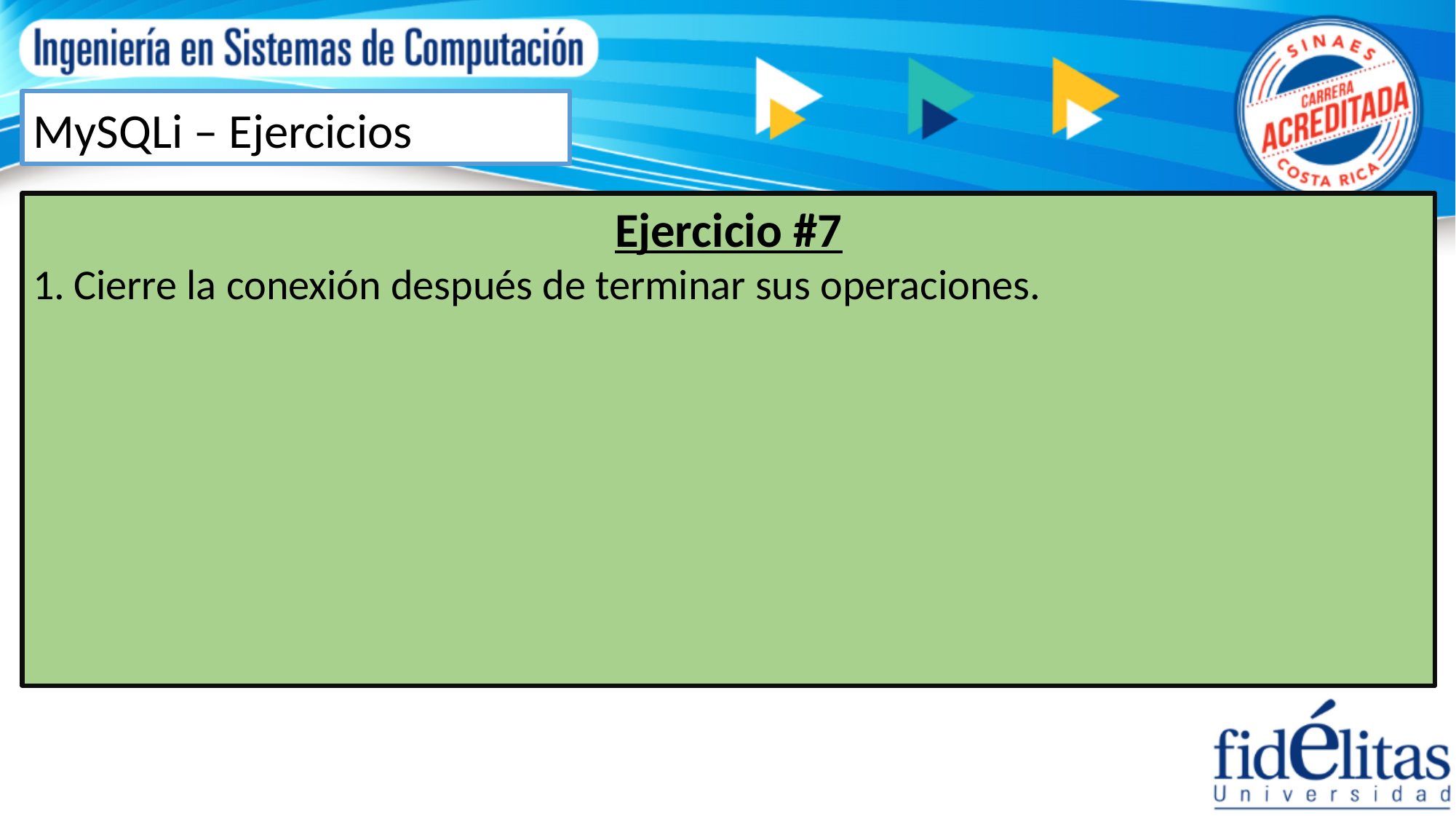

# MySQLi – Ejercicios
Ejercicio #7
Cierre la conexión después de terminar sus operaciones.